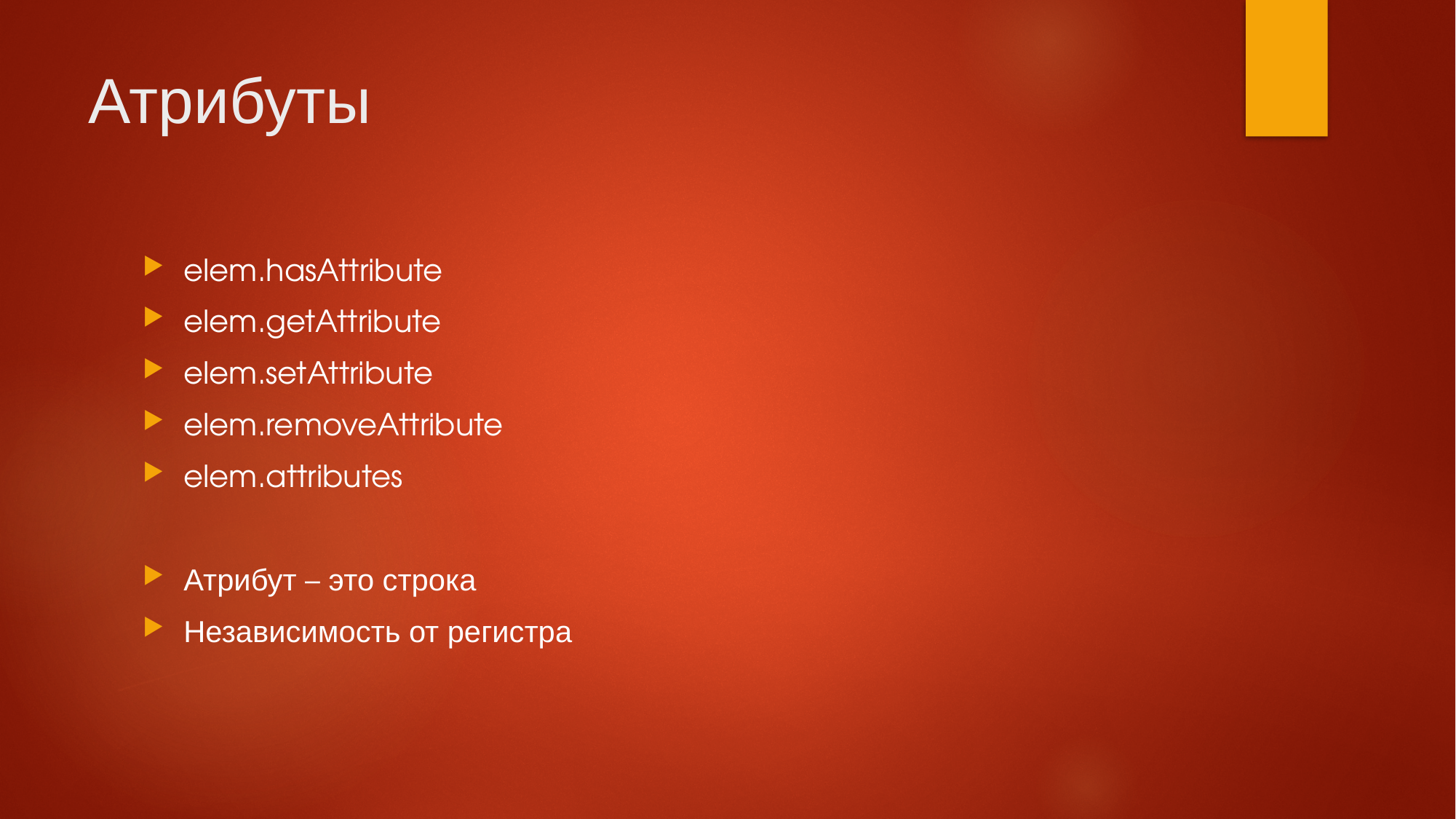

# Атрибуты
elem.hasAttribute
elem.getAttribute
elem.setAttribute
elem.removeAttribute
elem.attributes

Атрибут – это строка
Независимость от регистра